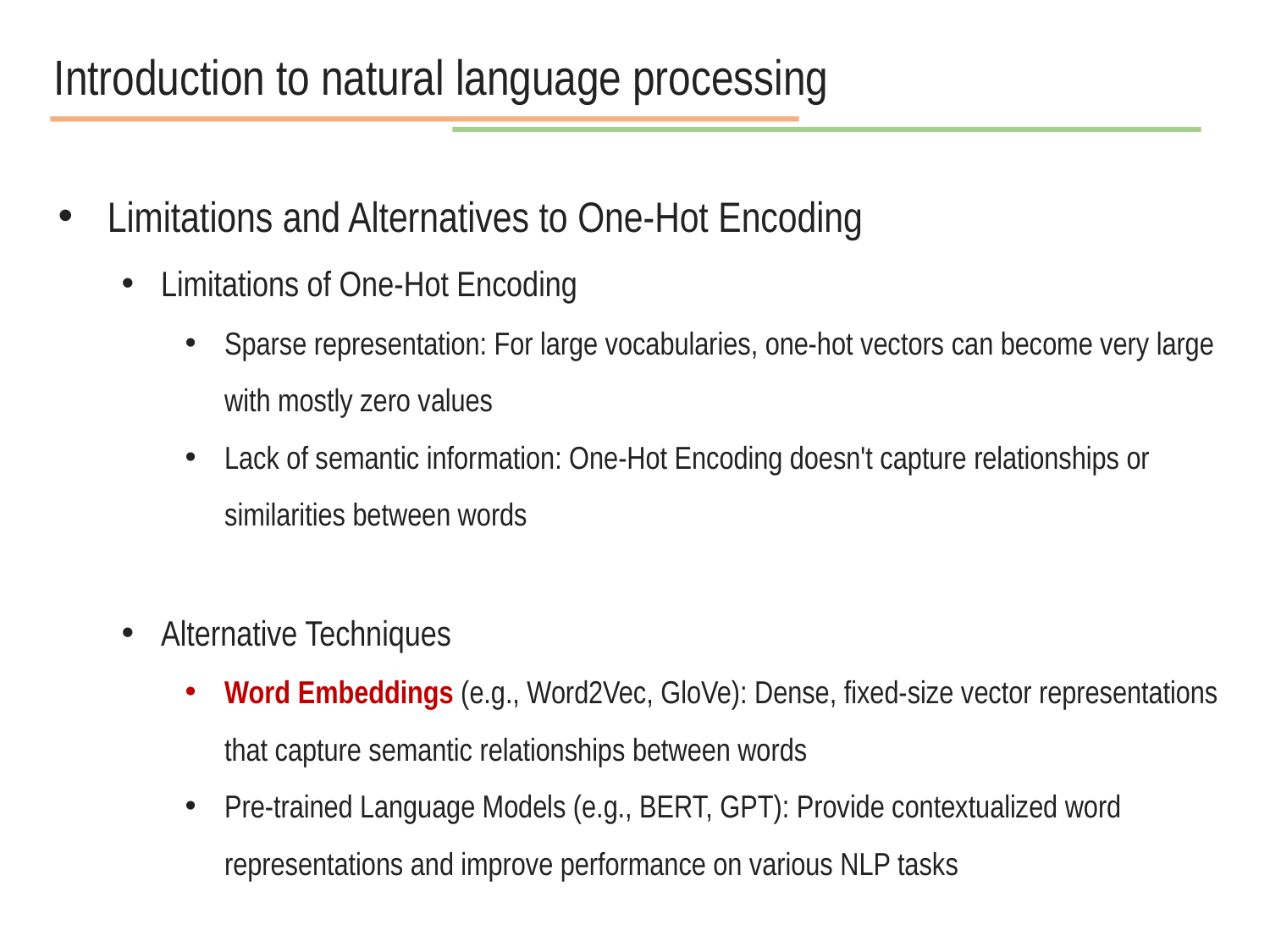

Introduction to natural language processing
 Limitations and Alternatives to One-Hot Encoding
Limitations of One-Hot Encoding
Sparse representation: For large vocabularies, one-hot vectors can become very large with mostly zero values
Lack of semantic information: One-Hot Encoding doesn't capture relationships or similarities between words

Alternative Techniques
Word Embeddings (e.g., Word2Vec, GloVe): Dense, fixed-size vector representations that capture semantic relationships between words
Pre-trained Language Models (e.g., BERT, GPT): Provide contextualized word representations and improve performance on various NLP tasks